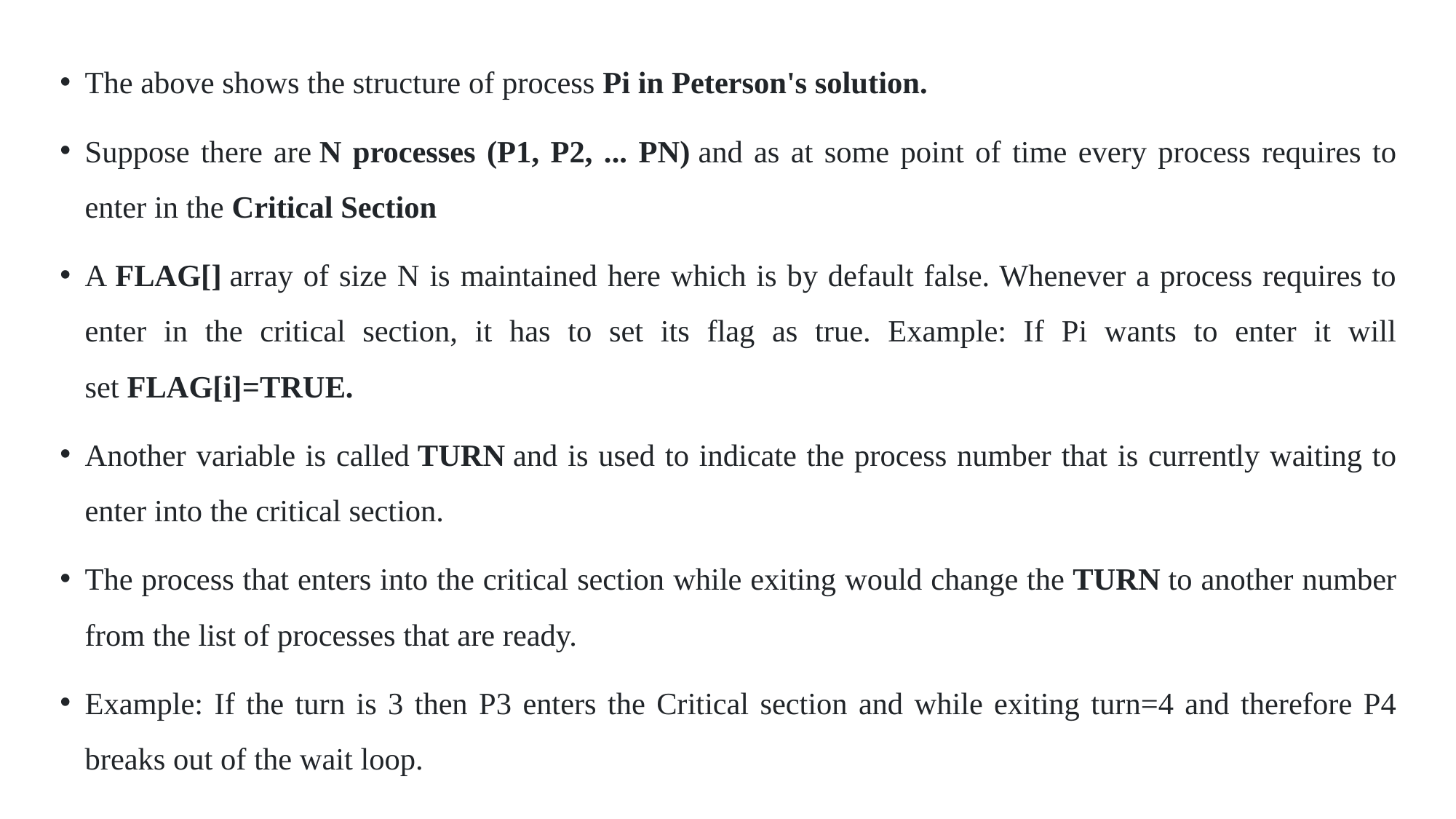

The above shows the structure of process Pi in Peterson's solution.
Suppose there are N processes (P1, P2, ... PN) and as at some point of time every process requires to enter in the Critical Section
A FLAG[] array of size N is maintained here which is by default false. Whenever a process requires to enter in the critical section, it has to set its flag as true. Example: If Pi wants to enter it will set FLAG[i]=TRUE.
Another variable is called TURN and is used to indicate the process number that is currently waiting to enter into the critical section.
The process that enters into the critical section while exiting would change the TURN to another number from the list of processes that are ready.
Example: If the turn is 3 then P3 enters the Critical section and while exiting turn=4 and therefore P4 breaks out of the wait loop.